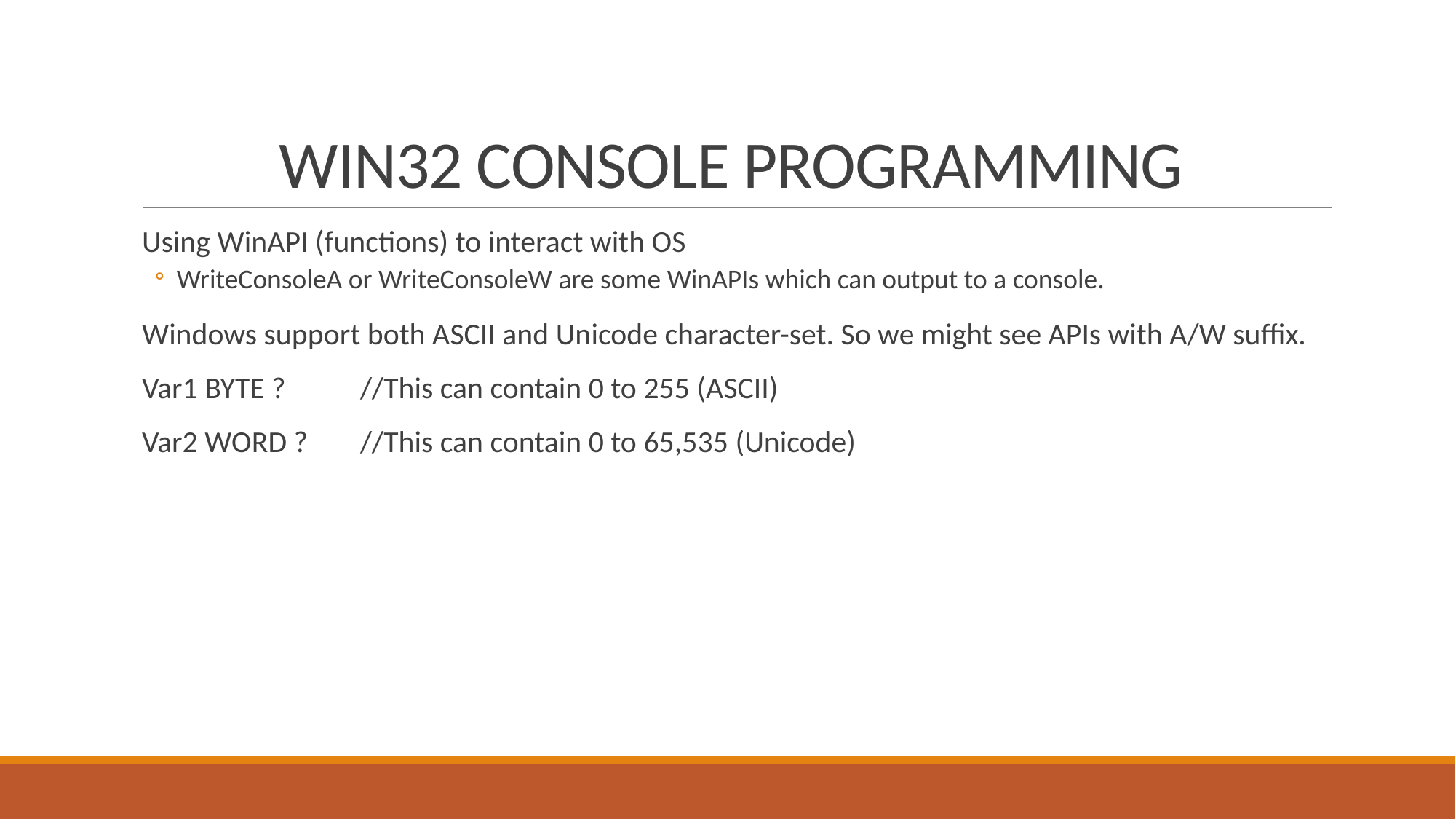

# WIN32 CONSOLE PROGRAMMING
Using WinAPI (functions) to interact with OS
WriteConsoleA or WriteConsoleW are some WinAPIs which can output to a console.
Windows support both ASCII and Unicode character-set. So we might see APIs with A/W suffix.
Var1 BYTE ? 	//This can contain 0 to 255 (ASCII)
Var2 WORD ? 	//This can contain 0 to 65,535 (Unicode)